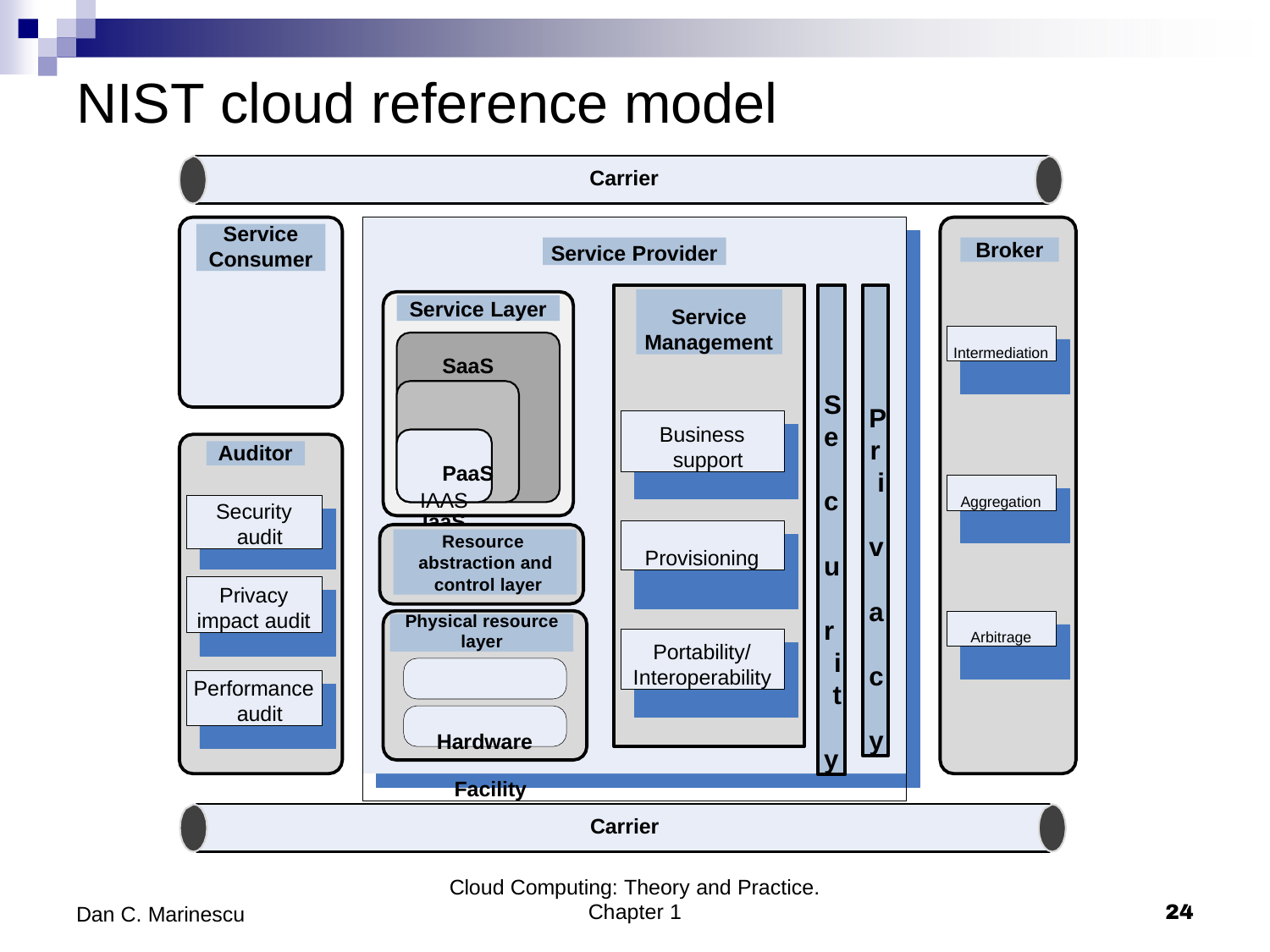

# NIST cloud reference model

Carrier

SaaS  PaaS
IAAS
IaaS

Hardware  Facility
Service
Consumer
Service Provider
Broker

S
e  c  u  r  i  t  y

P
r  i  v  a  c  y
Service  Management

Service Layer

Intermediation

Business  support

Auditor

Aggregation

Security  audit

Provisioning

Resource  abstraction and  control layer

Privacy  impact audit

Arbitrage
Physical resource
layer

Portability/  Interoperability

Performance  audit

Carrier
Cloud Computing: Theory and Practice.
Chapter 1
24
Dan C. Marinescu